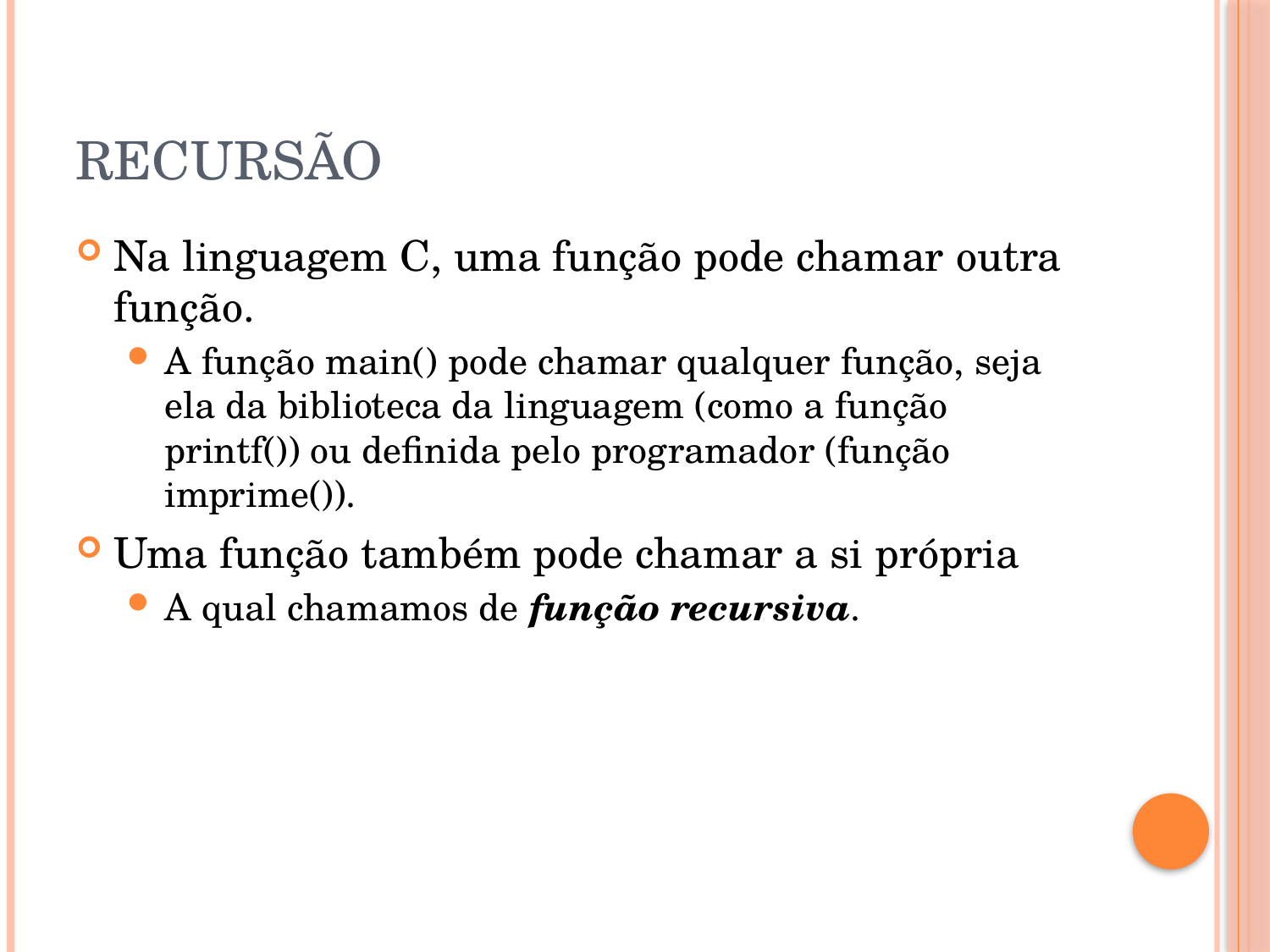

# Recursão
Na linguagem C, uma função pode chamar outra função.
A função main() pode chamar qualquer função, seja ela da biblioteca da linguagem (como a função printf()) ou definida pelo programador (função imprime()).
Uma função também pode chamar a si própria
A qual chamamos de função recursiva.